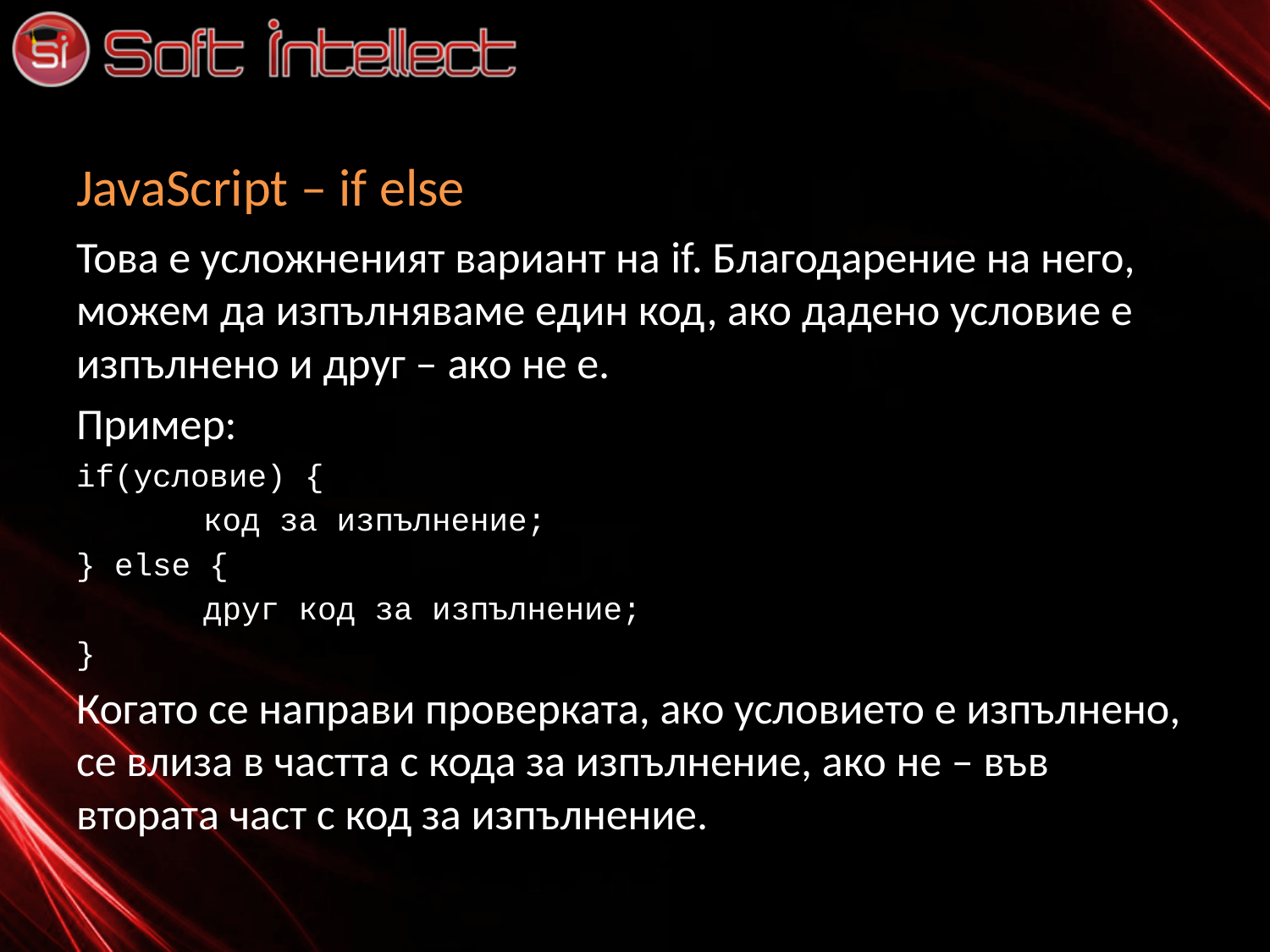

# JavaScript – if else
Това е усложненият вариант на if. Благодарение на него, можем да изпълняваме един код, ако дадено условие е изпълнено и друг – ако не е.
Пример:
if(условие) {
	код за изпълнение;
} else {
	друг код за изпълнение;
}
Когато се направи проверката, ако условието е изпълнено, се влиза в частта с кода за изпълнение, ако не – във втората част с код за изпълнение.